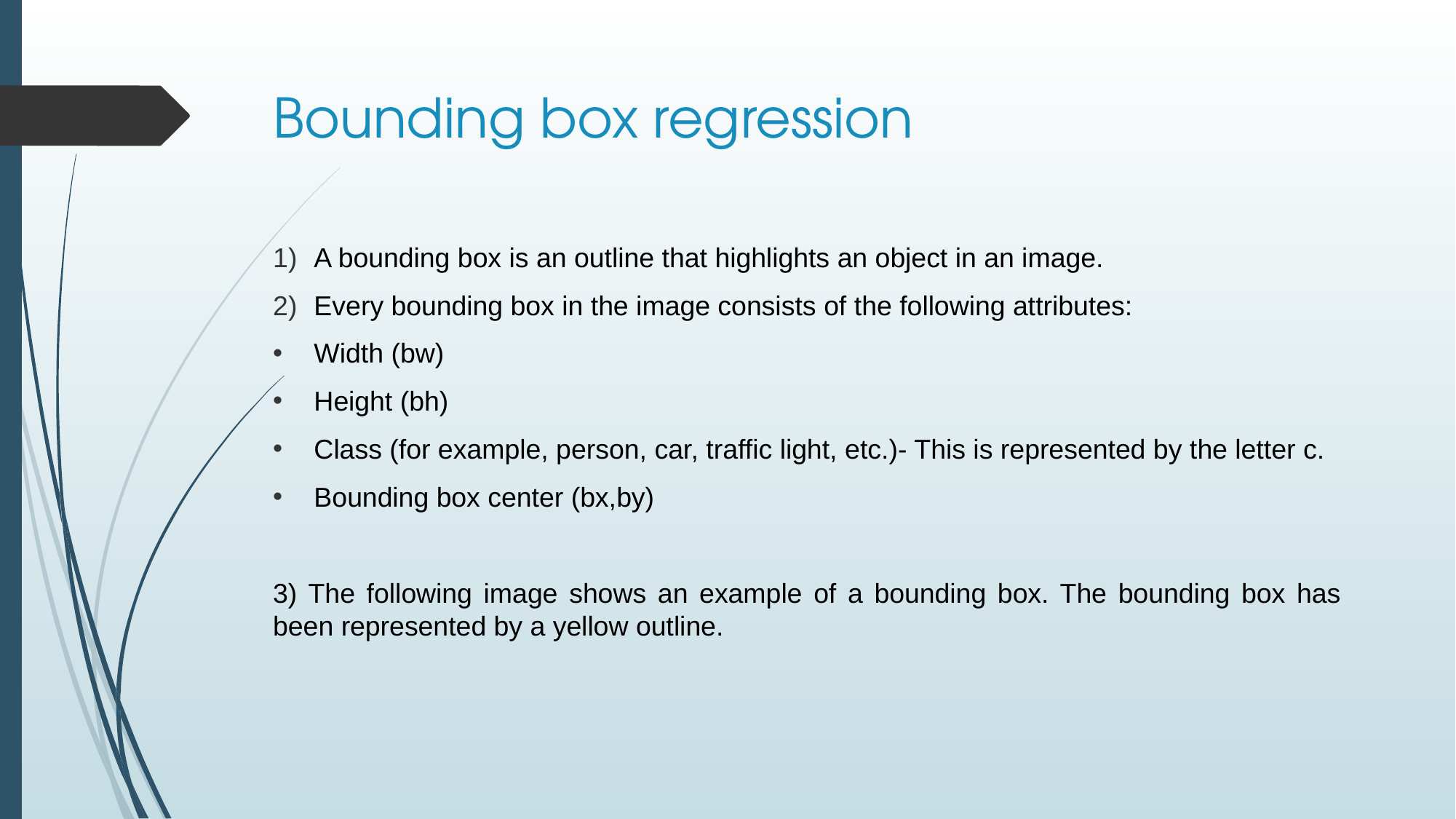

# Bounding box regression
A bounding box is an outline that highlights an object in an image.
Every bounding box in the image consists of the following attributes:
Width (bw)
Height (bh)
Class (for example, person, car, traffic light, etc.)- This is represented by the letter c.
Bounding box center (bx,by)

3) The following image shows an example of a bounding box. The bounding box has been represented by a yellow outline.